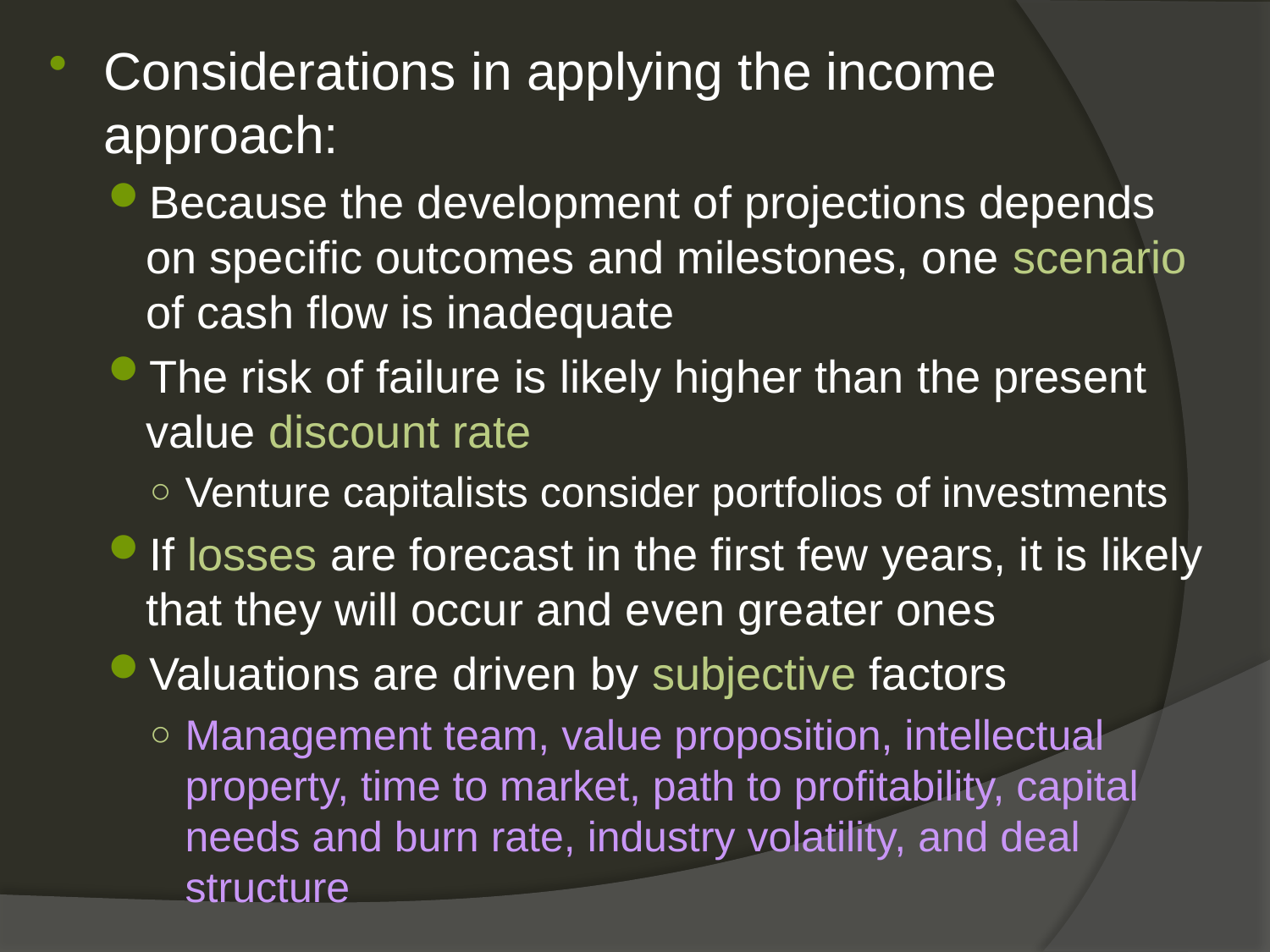

Considerations in applying the income approach:
Because the development of projections depends on specific outcomes and milestones, one scenario of cash flow is inadequate
The risk of failure is likely higher than the present value discount rate
Venture capitalists consider portfolios of investments
If losses are forecast in the first few years, it is likely that they will occur and even greater ones
Valuations are driven by subjective factors
Management team, value proposition, intellectual property, time to market, path to profitability, capital needs and burn rate, industry volatility, and deal structure